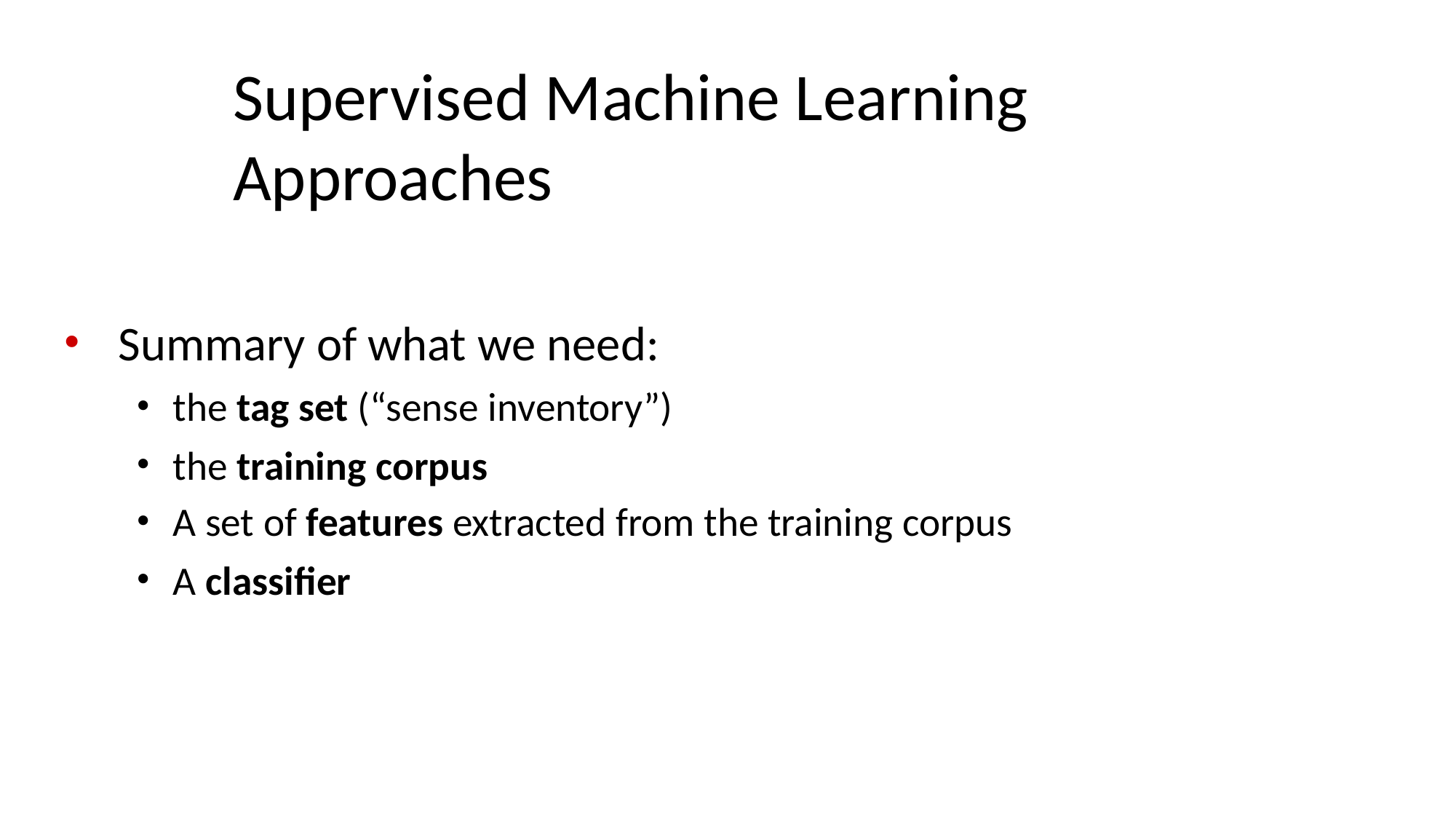

# Supervised Machine Learning Approaches
Summary of what we need:
the tag set (“sense inventory”)
the training corpus
A set of features extracted from the training corpus
A classiﬁer